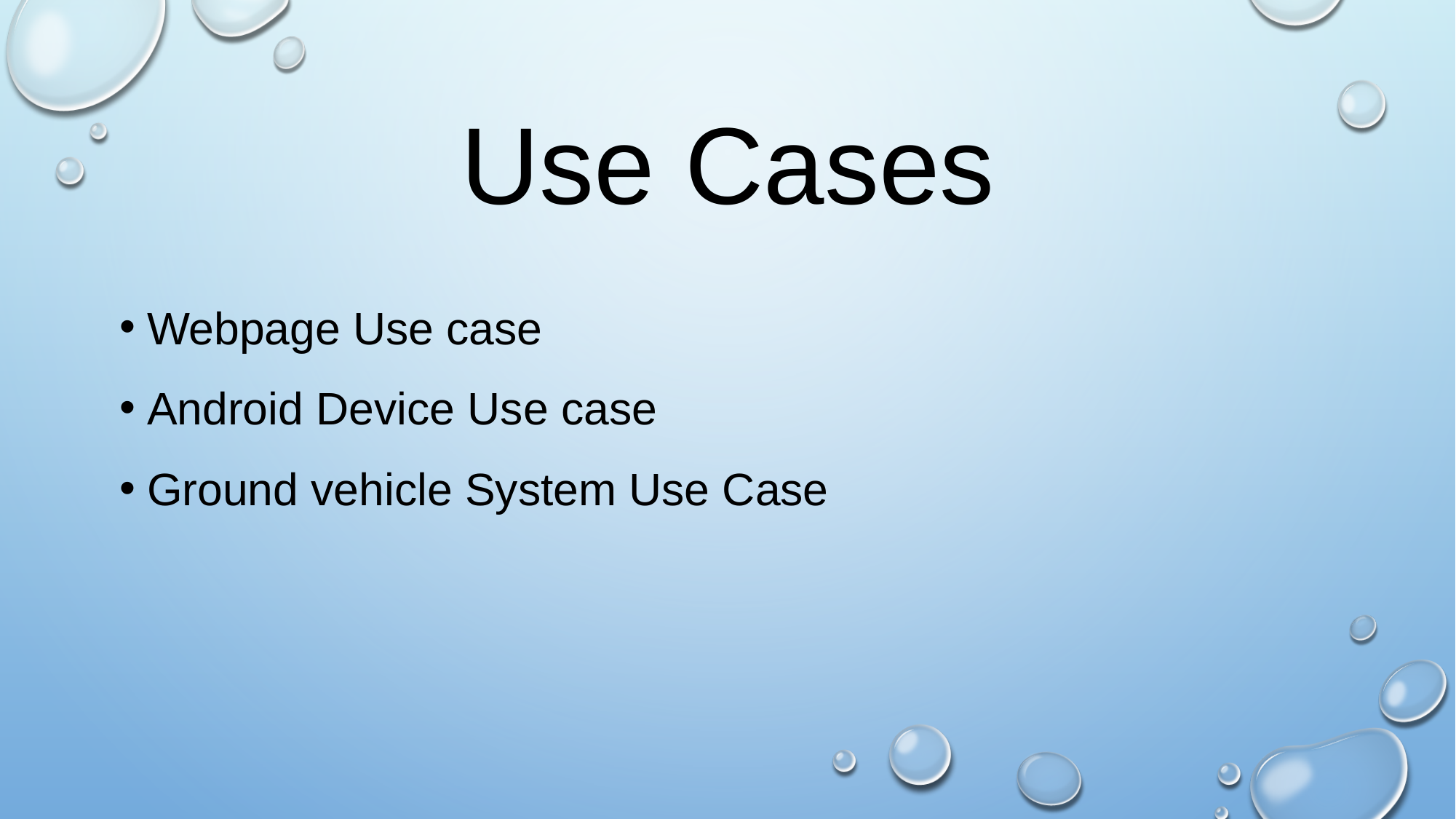

# Use Cases
Webpage Use case
Android Device Use case
Ground vehicle System Use Case